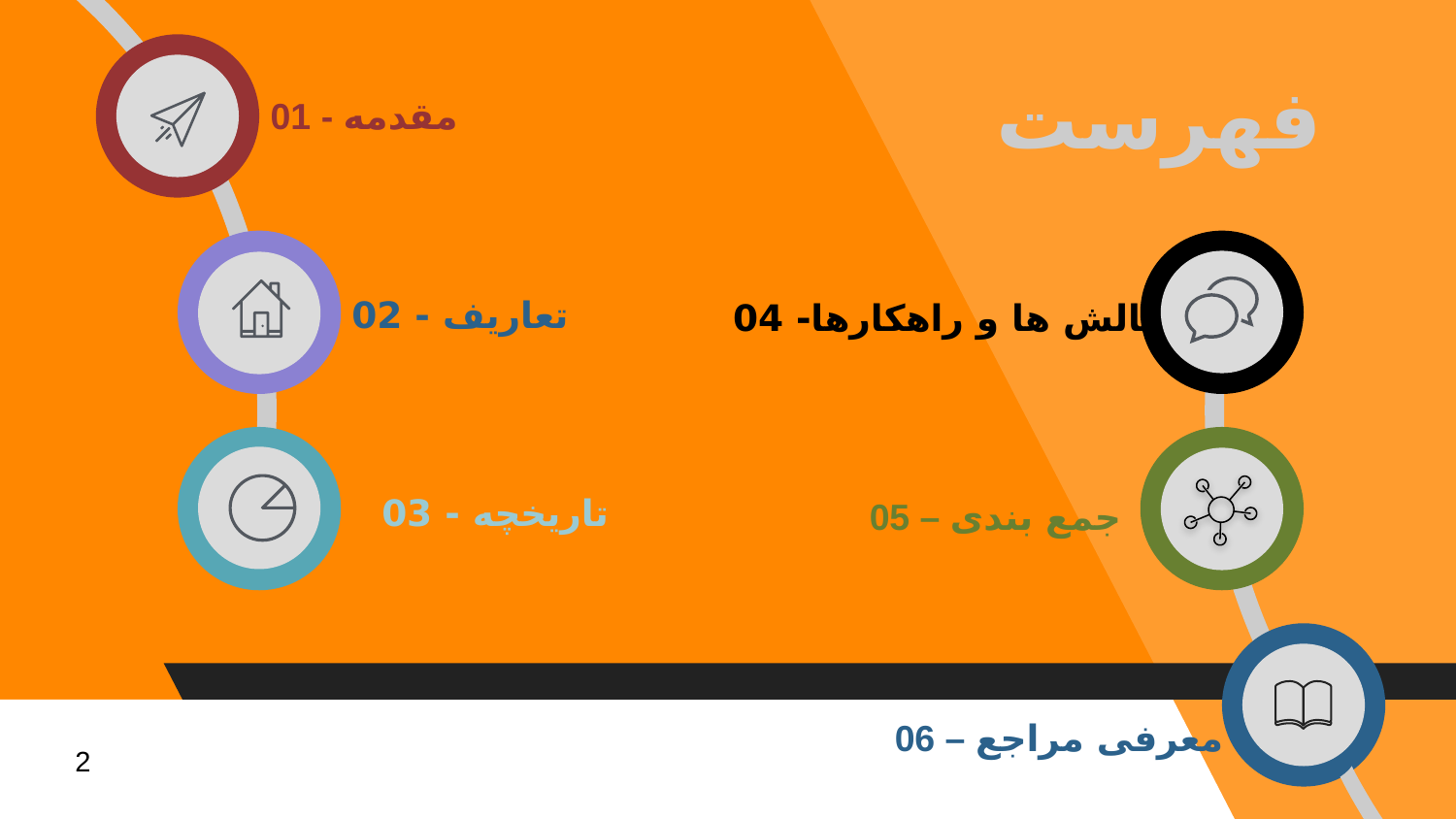

2

فهرست

01 - مقدمه

تعاریف - 02
چالش ها و راهکارها- 04

تاریخچه - 03
05 – جمع بندی

2
06 – معرفی مراجع